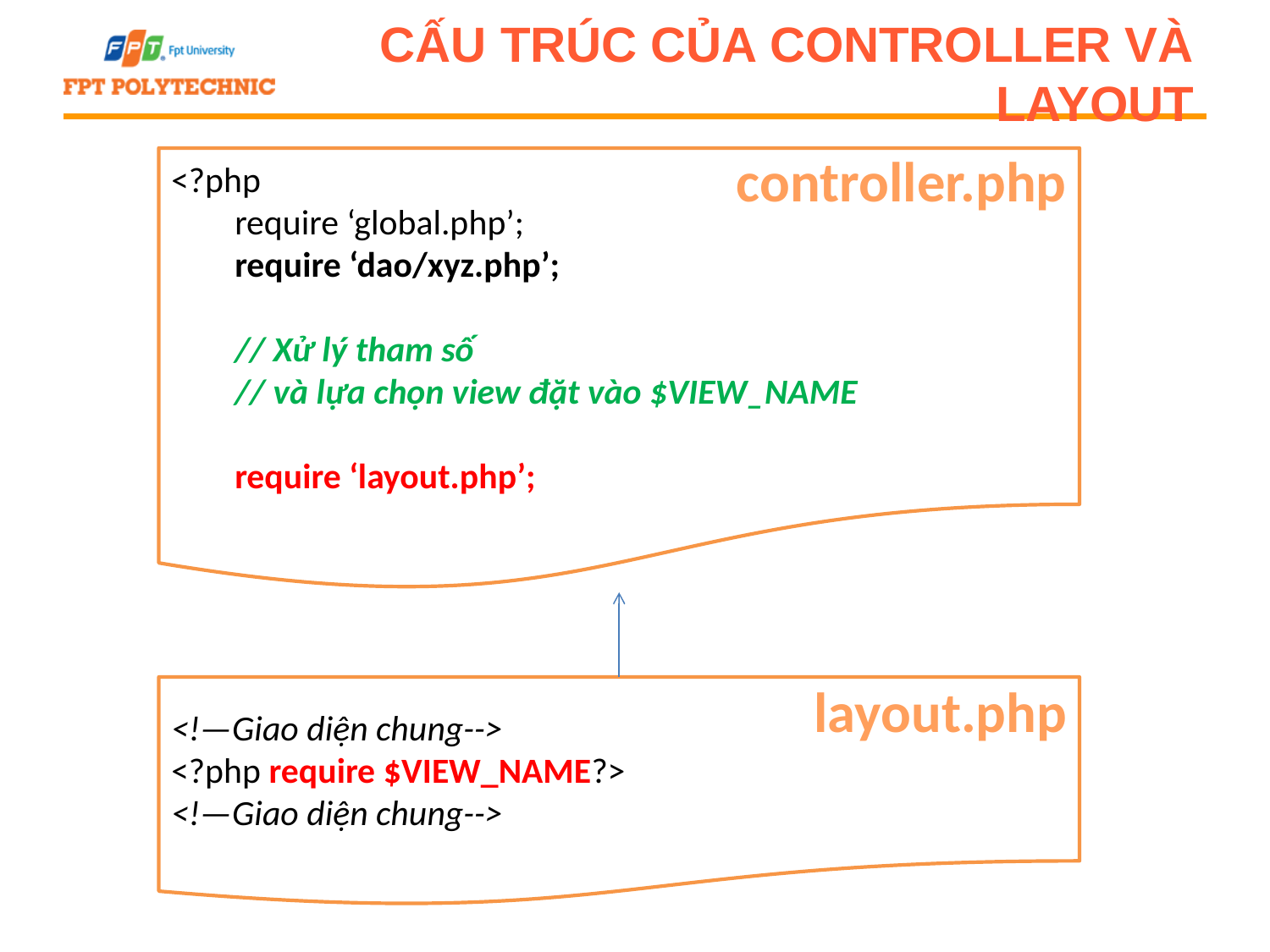

# Cấu trúc của controller và layout
controller.php
<?php
require ‘global.php’;
require ‘dao/xyz.php’;

// Xử lý tham số
// và lựa chọn view đặt vào $VIEW_NAME

require ‘layout.php’;
layout.php
<!—Giao diện chung-->
<?php require $VIEW_NAME?>
<!—Giao diện chung-->